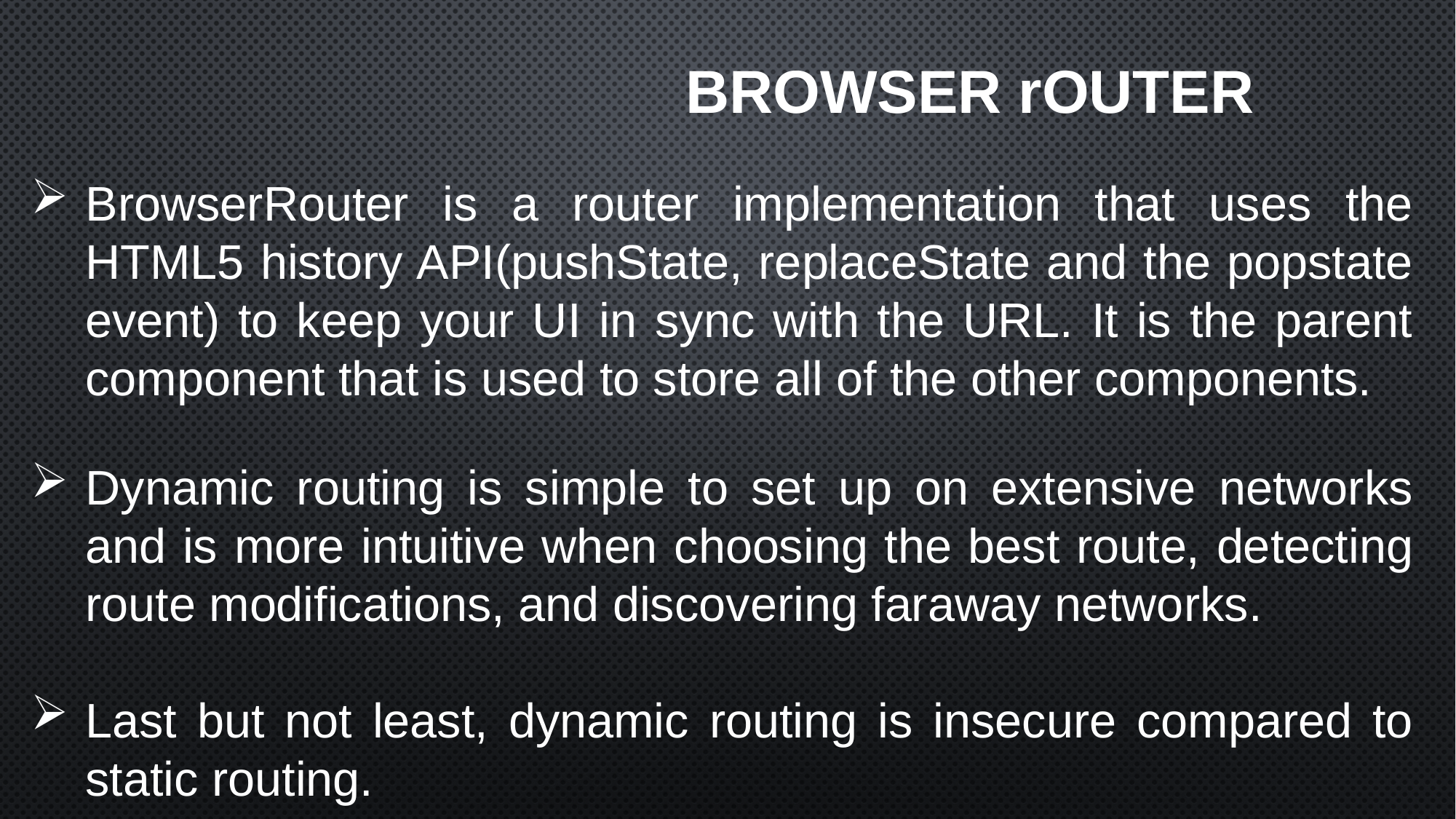

BROWSER rOUTER

BrowserRouter is a router implementation that uses the HTML5 history API(pushState, replaceState and the popstate event) to keep your UI in sync with the URL. It is the parent component that is used to store all of the other components.

Dynamic routing is simple to set up on extensive networks and is more intuitive when choosing the best route, detecting route modifications, and discovering faraway networks.

Last but not least, dynamic routing is insecure compared to static routing.